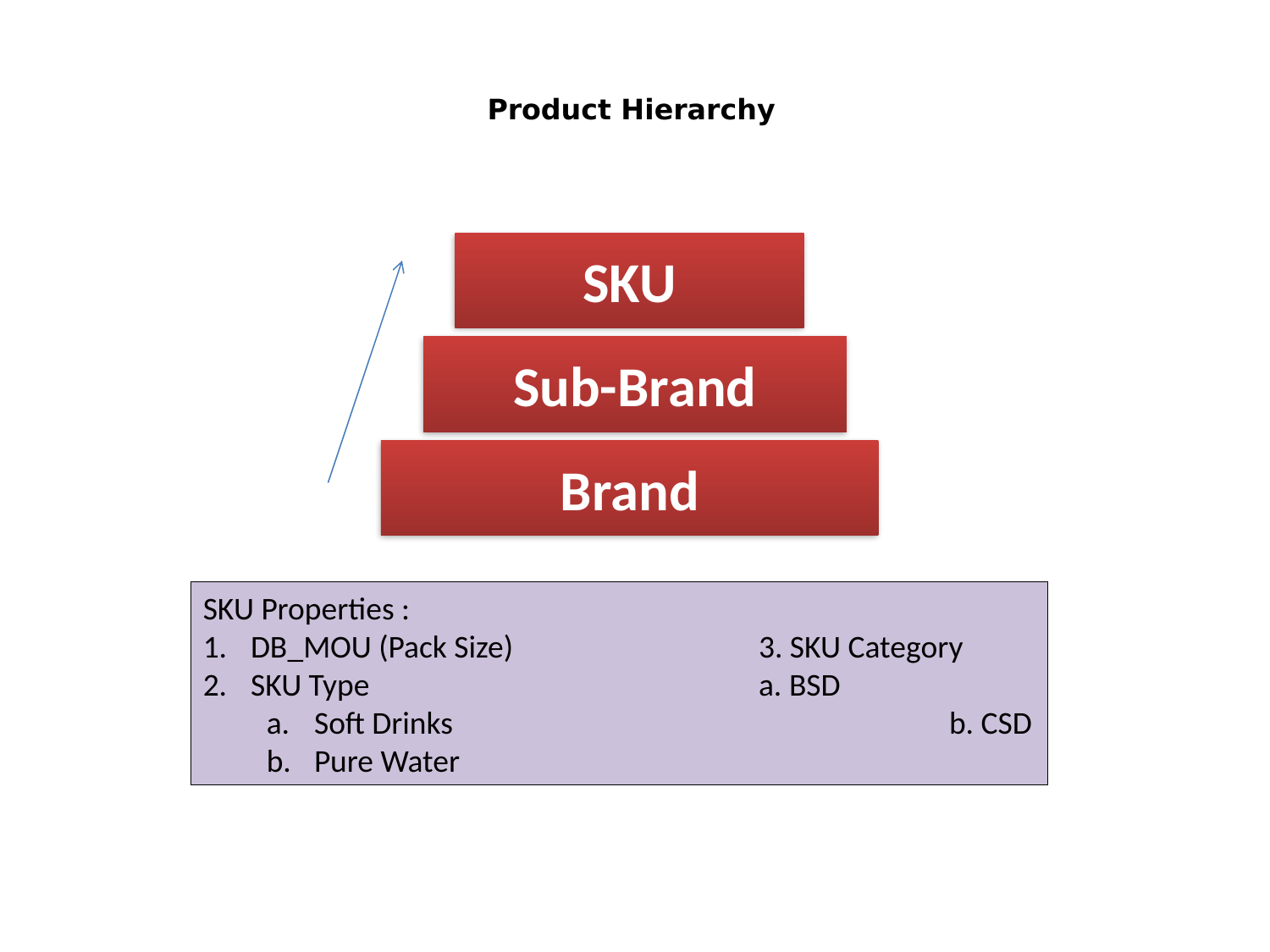

Product Hierarchy
SKU
Sub-Brand
Brand
SKU Properties :
DB_MOU (Pack Size)		3. SKU Category
SKU Type				a. BSD
Soft Drinks				b. CSD
Pure Water